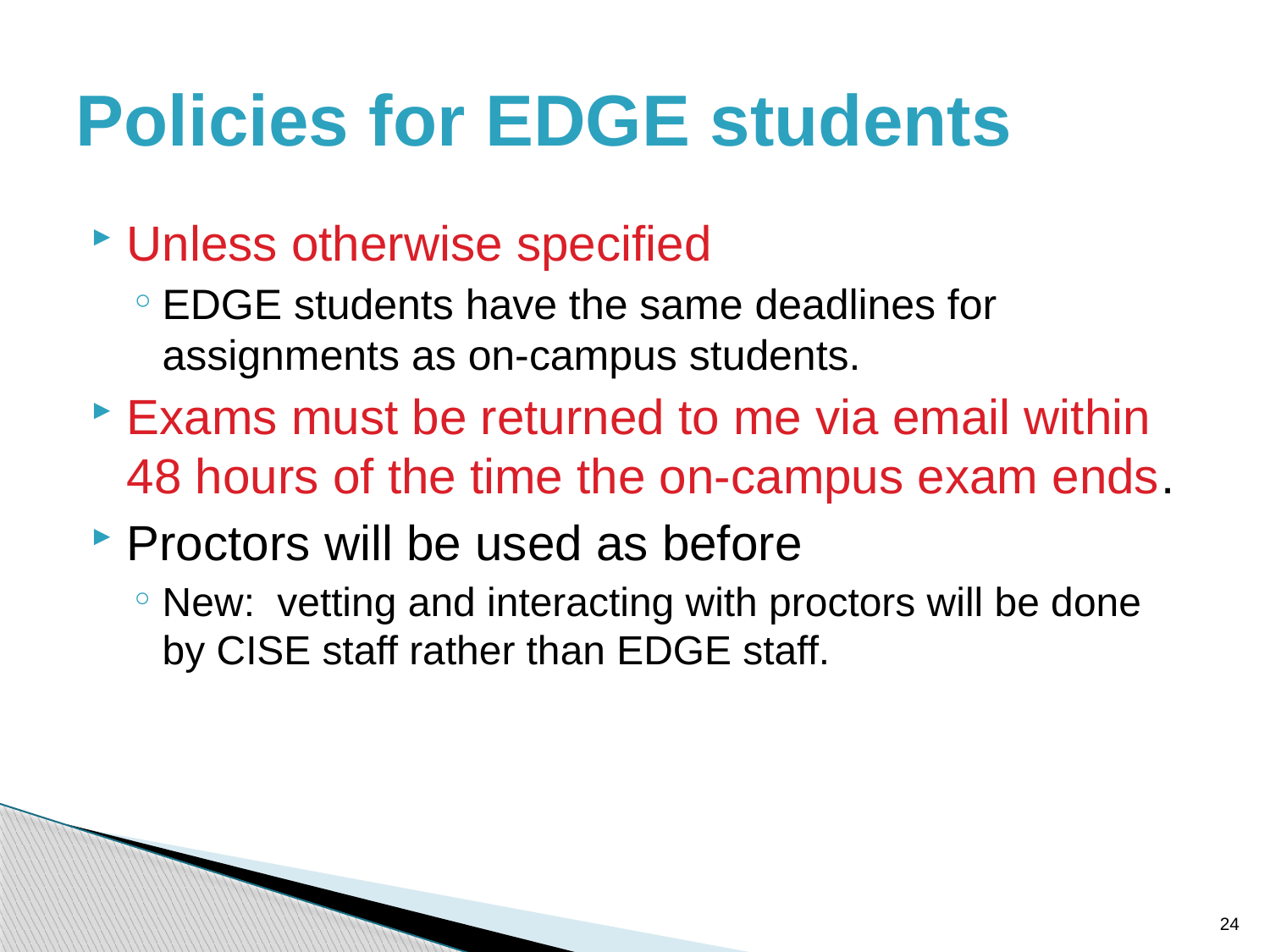

# Policies for EDGE students
Unless otherwise specified
EDGE students have the same deadlines for assignments as on-campus students.
Exams must be returned to me via email within 48 hours of the time the on-campus exam ends.
Proctors will be used as before
New:  vetting and interacting with proctors will be done by CISE staff rather than EDGE staff.

24